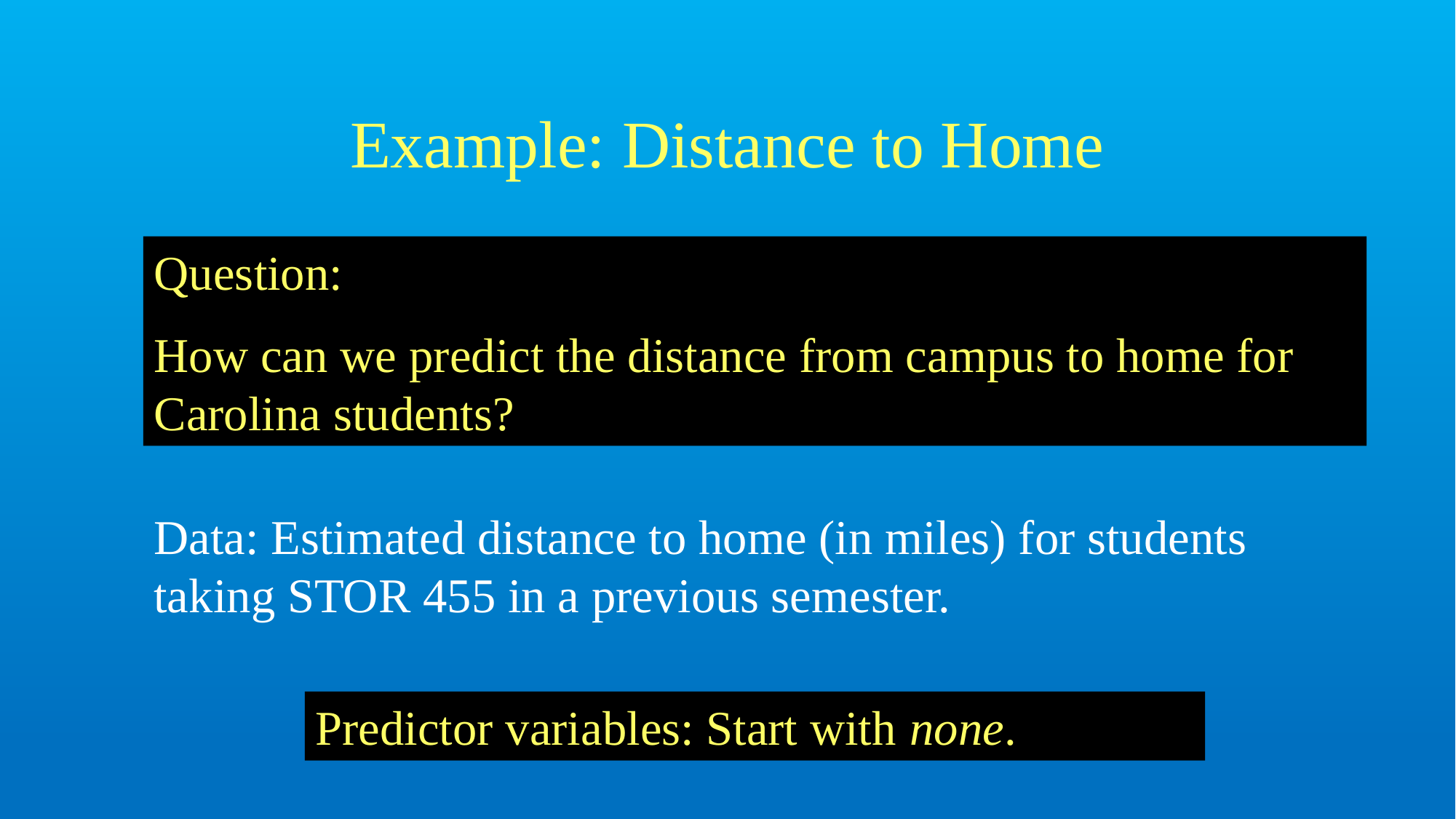

# Example: Distance to Home
Question:
How can we predict the distance from campus to home for Carolina students?
Data: Estimated distance to home (in miles) for students taking STOR 455 in a previous semester.
Predictor variables: Start with none.